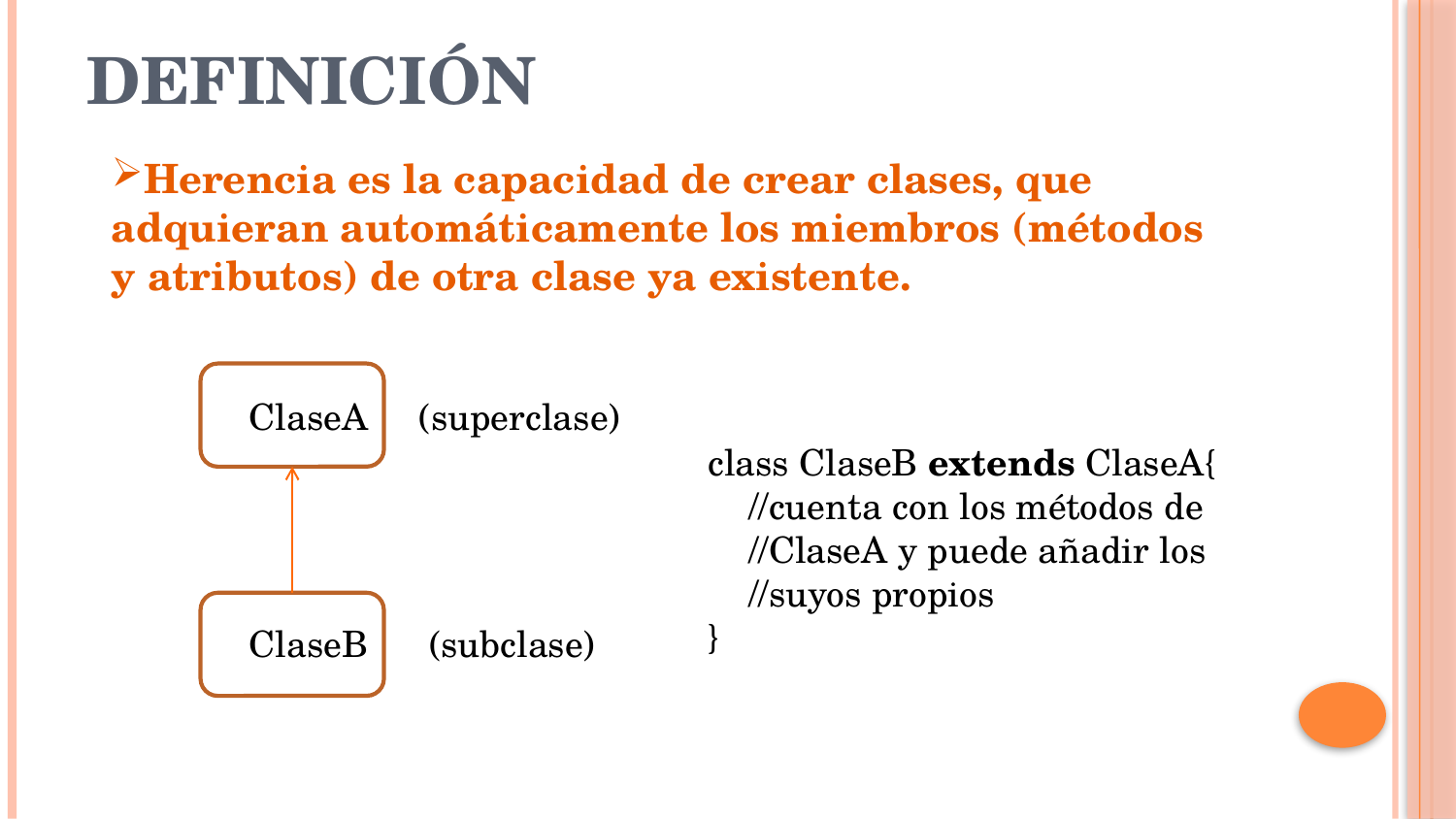

# Definición
Herencia es la capacidad de crear clases, que adquieran automáticamente los miembros (métodos y atributos) de otra clase ya existente.

ClaseA     (superclase)
class ClaseB extends ClaseA{
    //cuenta con los métodos de
    //ClaseA y puede añadir los
    //suyos propios
}

ClaseB      (subclase)